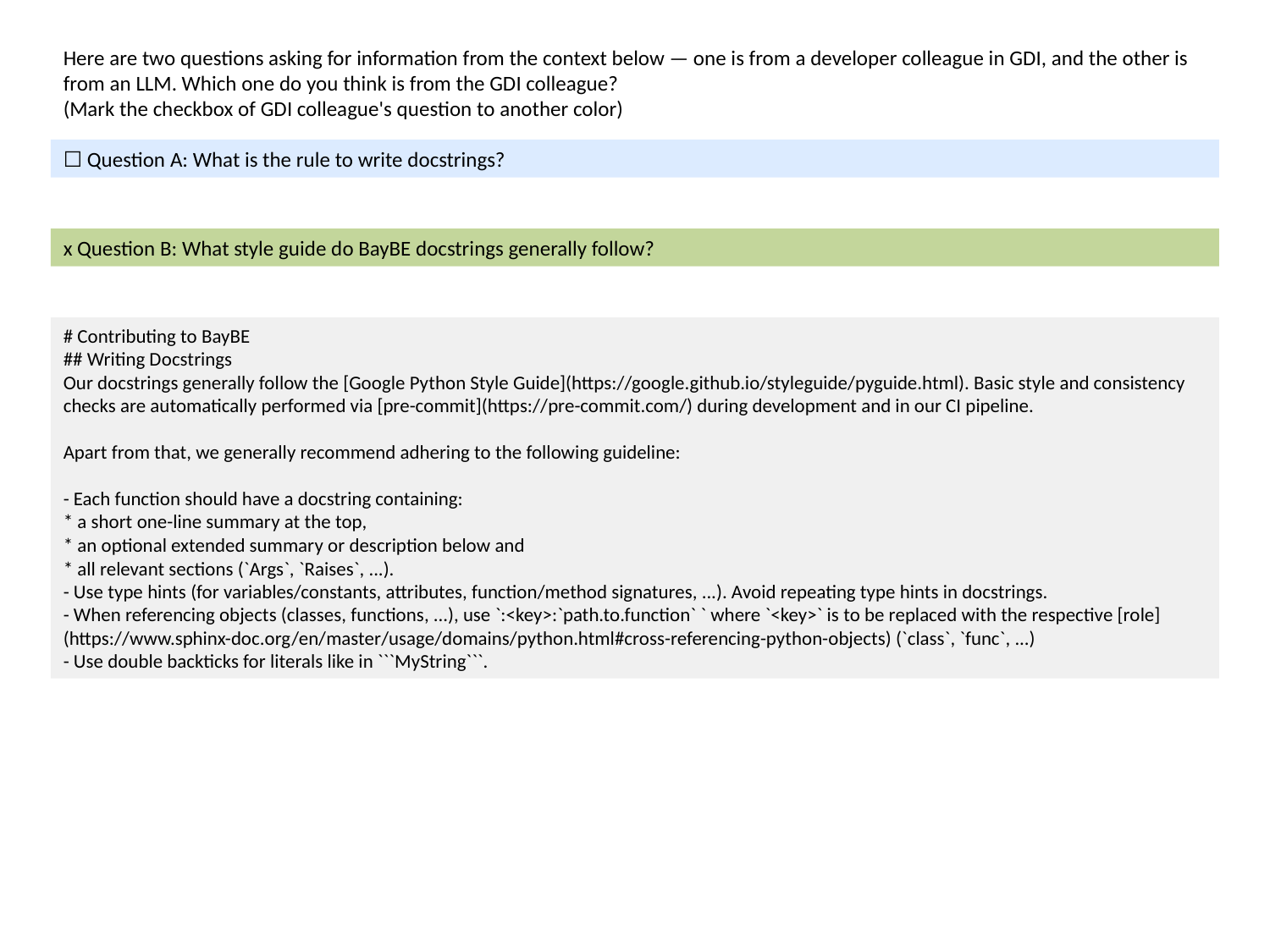

Here are two questions asking for information from the context below — one is from a developer colleague in GDI, and the other is from an LLM. Which one do you think is from the GDI colleague?
(Mark the checkbox of GDI colleague's question to another color)
☐ Question A: What is the rule to write docstrings?
x Question B: What style guide do BayBE docstrings generally follow?
# Contributing to BayBE
## Writing Docstrings
Our docstrings generally follow the [Google Python Style Guide](https://google.github.io/styleguide/pyguide.html). Basic style and consistency checks are automatically performed via [pre-commit](https://pre-commit.com/) during development and in our CI pipeline.

Apart from that, we generally recommend adhering to the following guideline:

- Each function should have a docstring containing:
* a short one-line summary at the top,
* an optional extended summary or description below and
* all relevant sections (`Args`, `Raises`, ...).
- Use type hints (for variables/constants, attributes, function/method signatures, ...). Avoid repeating type hints in docstrings.
- When referencing objects (classes, functions, ...), use `:<key>:`path.to.function` ` where `<key>` is to be replaced with the respective [role](https://www.sphinx-doc.org/en/master/usage/domains/python.html#cross-referencing-python-objects) (`class`, `func`, ...)
- Use double backticks for literals like in ```MyString```.